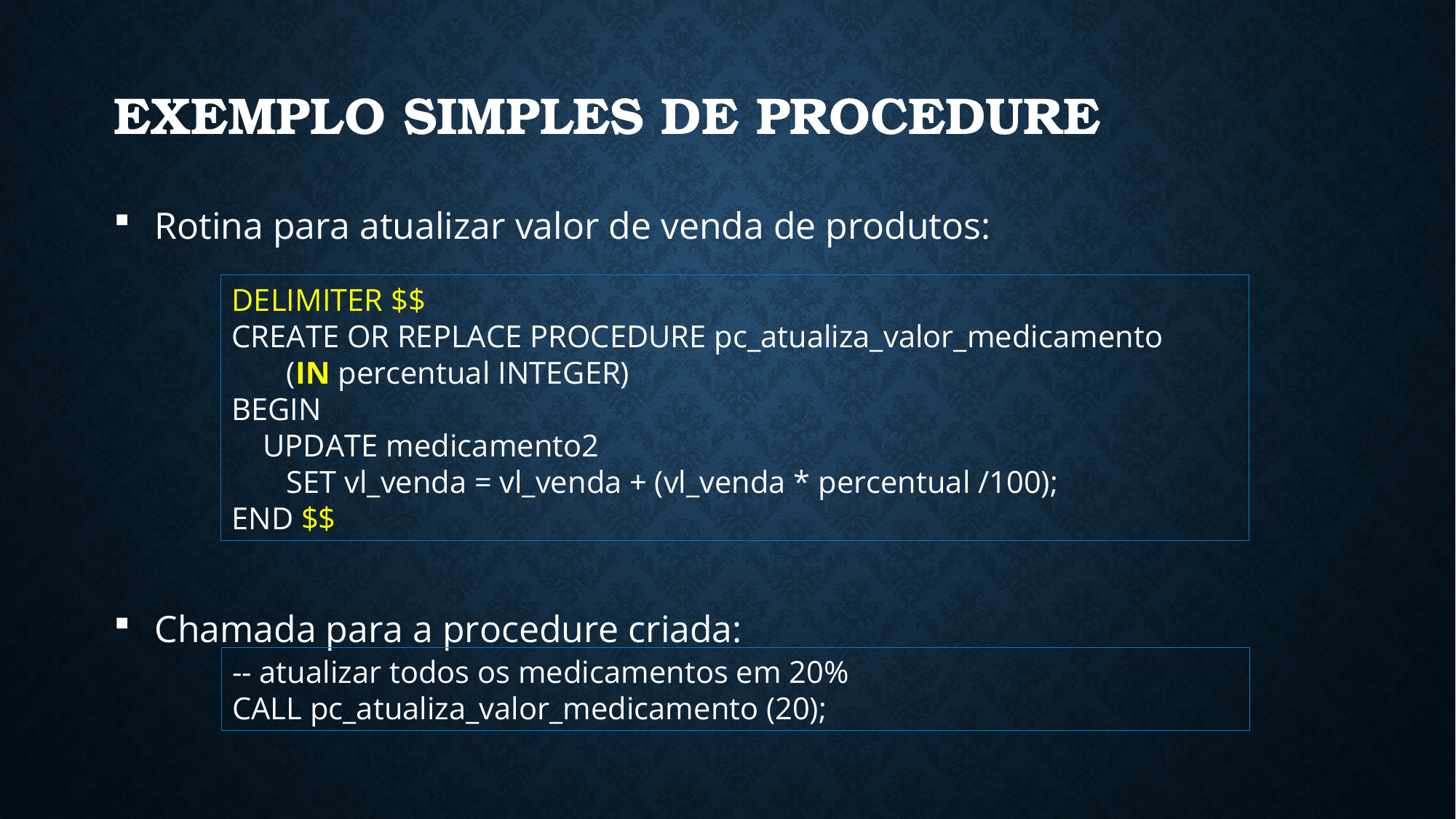

# exemplo simples de procedure
Rotina para atualizar valor de venda de produtos:

Chamada para a procedure criada:

DELIMITER $$
CREATE OR REPLACE PROCEDURE pc_atualiza_valor_medicamento
       (IN percentual INTEGER)
BEGIN
    UPDATE medicamento2
       SET vl_venda = vl_venda + (vl_venda * percentual /100);
END $$
-- atualizar todos os medicamentos em 20%
CALL pc_atualiza_valor_medicamento (20);